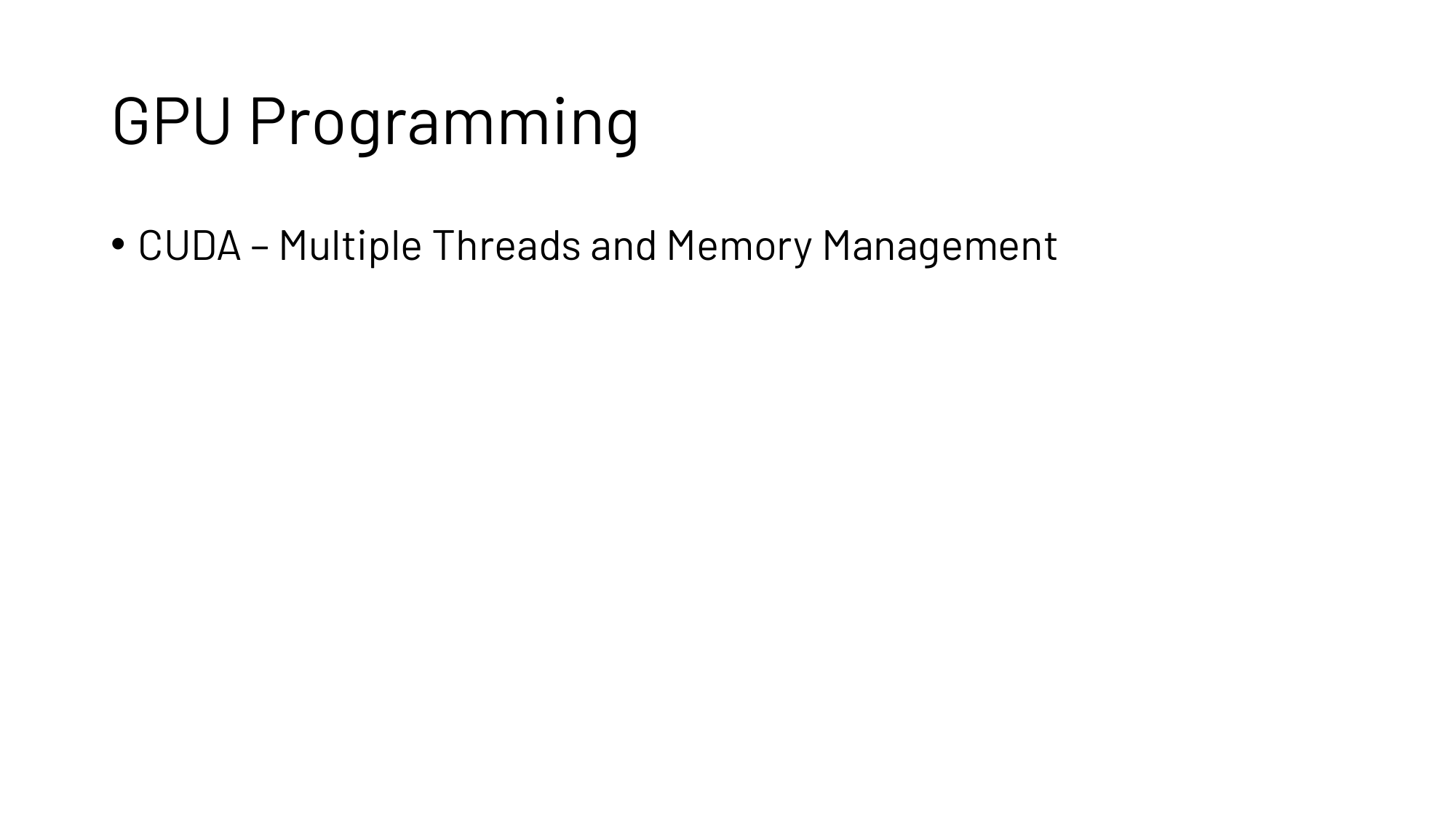

# GPU Programming
CUDA – Multiple Threads and Memory Management